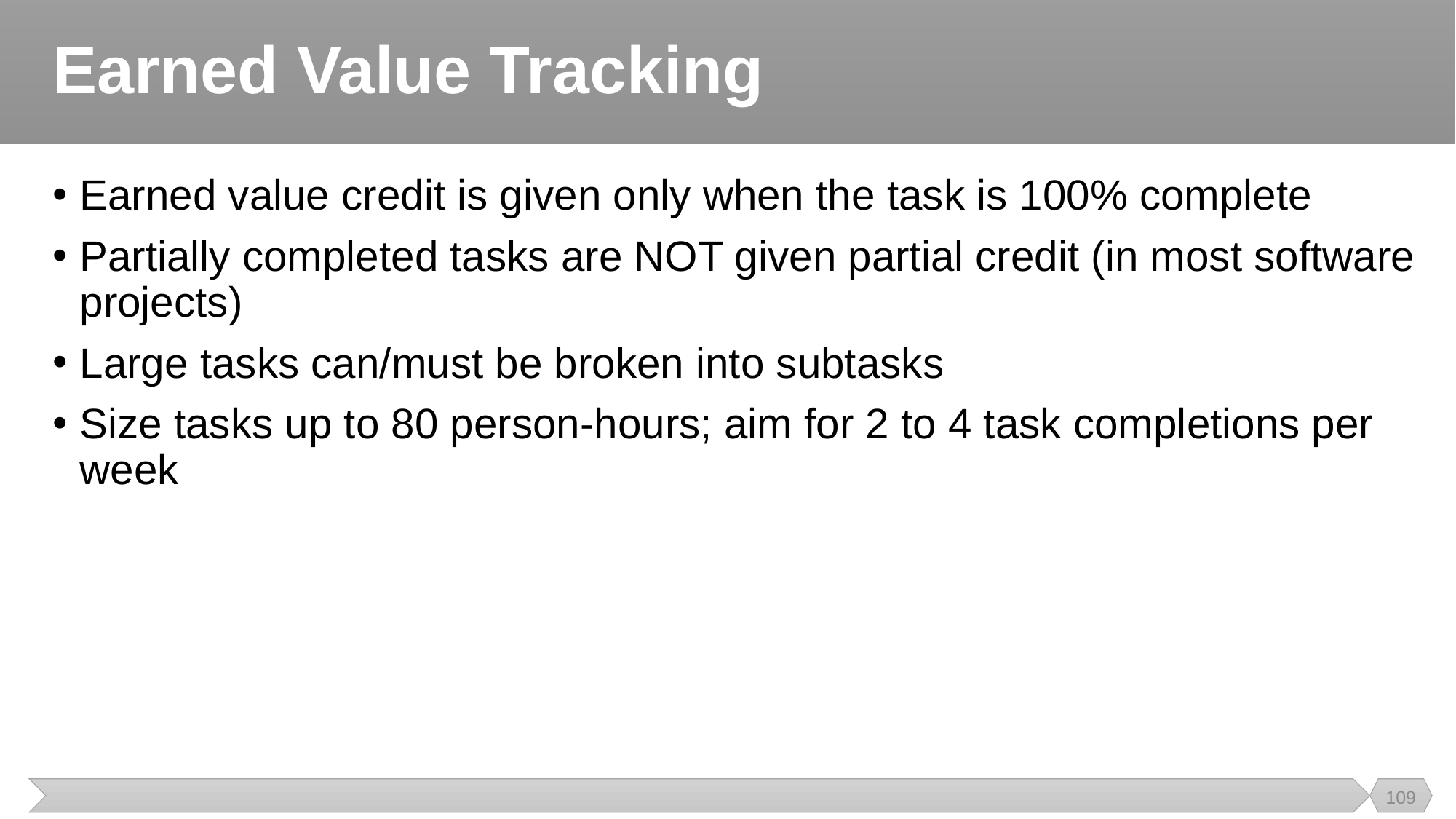

# Earned Value Tracking
Earned value credit is given only when the task is 100% complete
Partially completed tasks are NOT given partial credit (in most software projects)
Large tasks can/must be broken into subtasks
Size tasks up to 80 person-hours; aim for 2 to 4 task completions per week
109